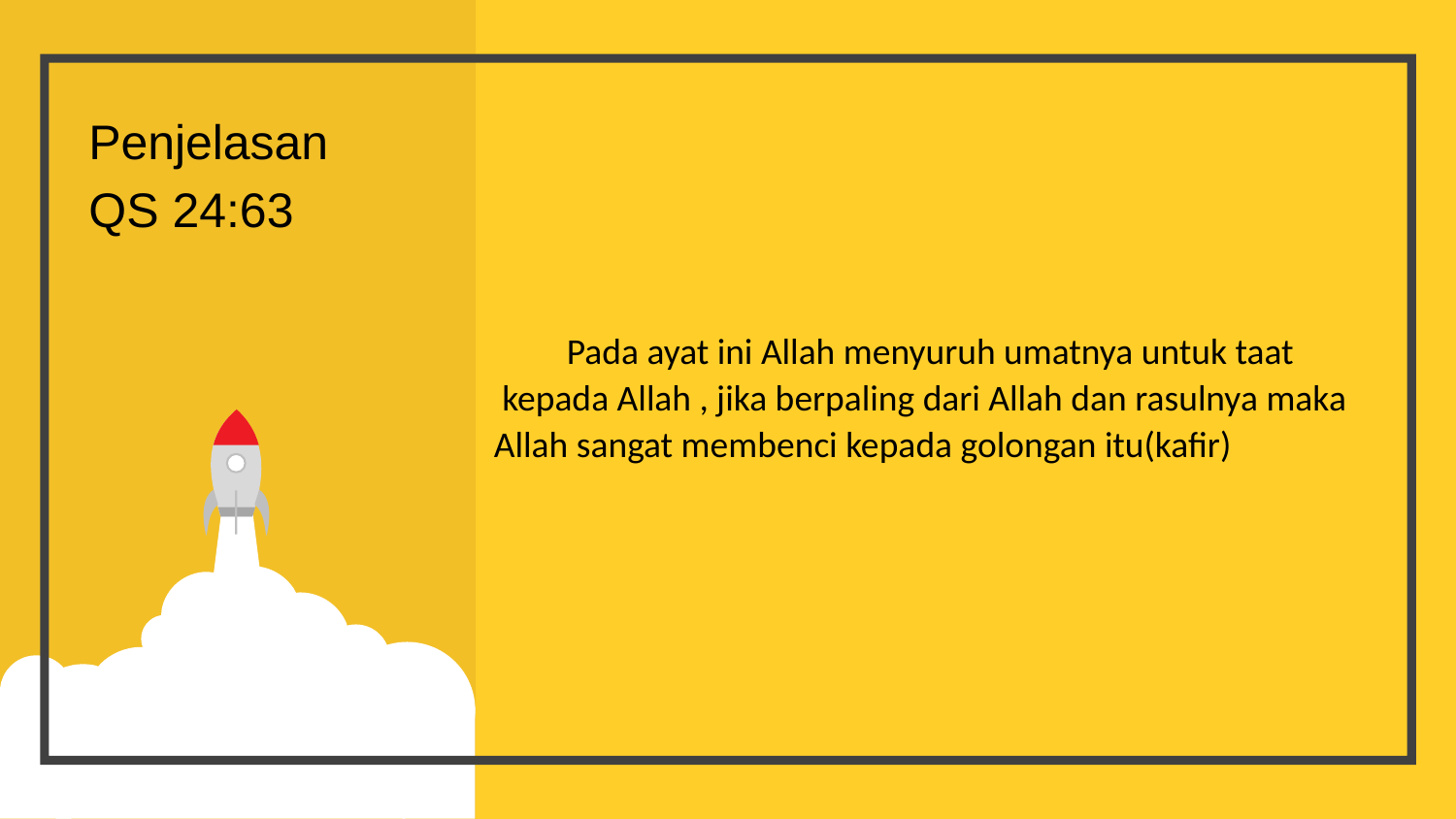

Penjelasan
QS 24:63
Pada ayat ini Allah menyuruh umatnya untuk taat
 kepada Allah , jika berpaling dari Allah dan rasulnya maka Allah sangat membenci kepada golongan itu(kafir)